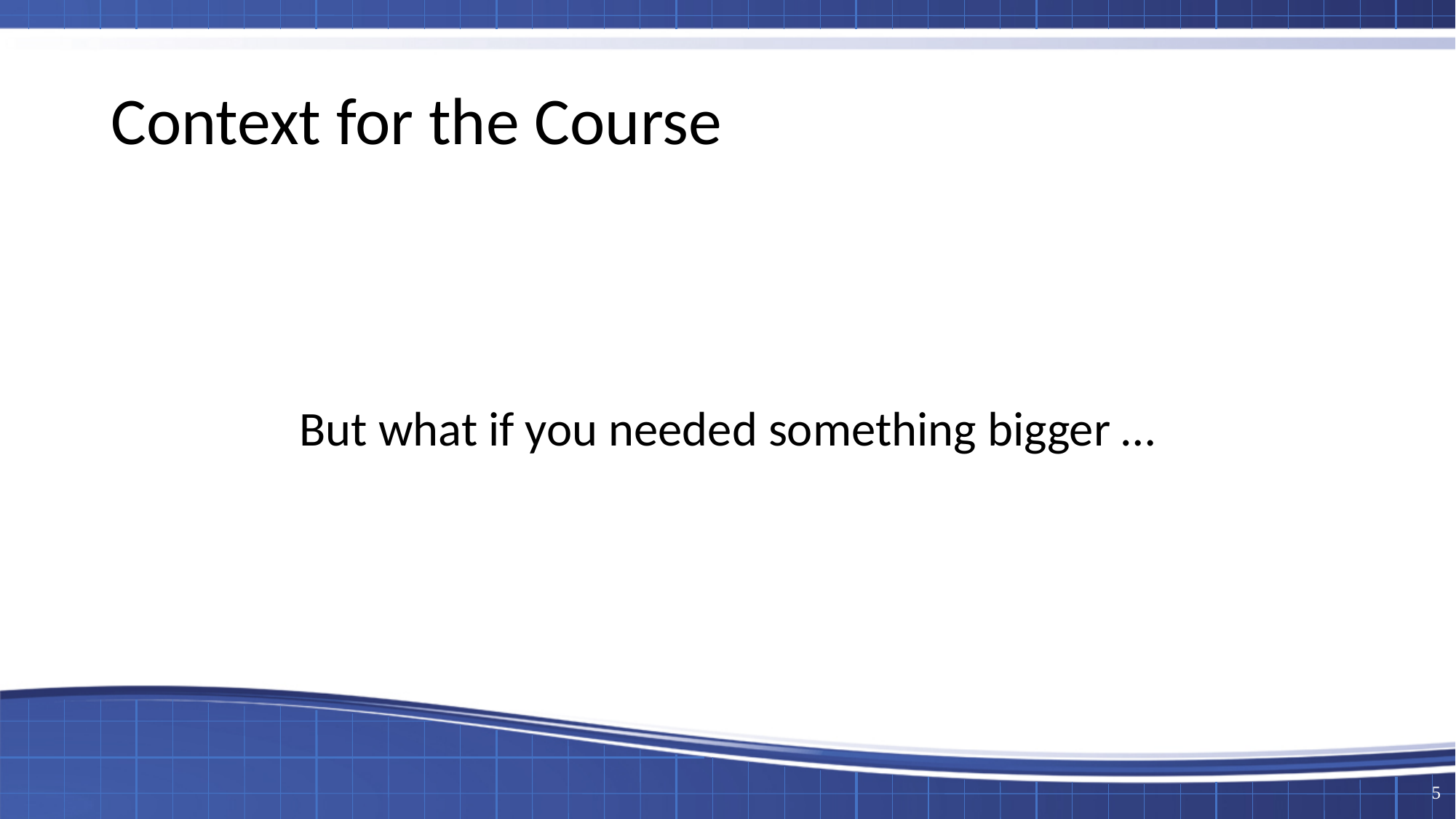

# Context for the Course
But what if you needed something bigger …
5